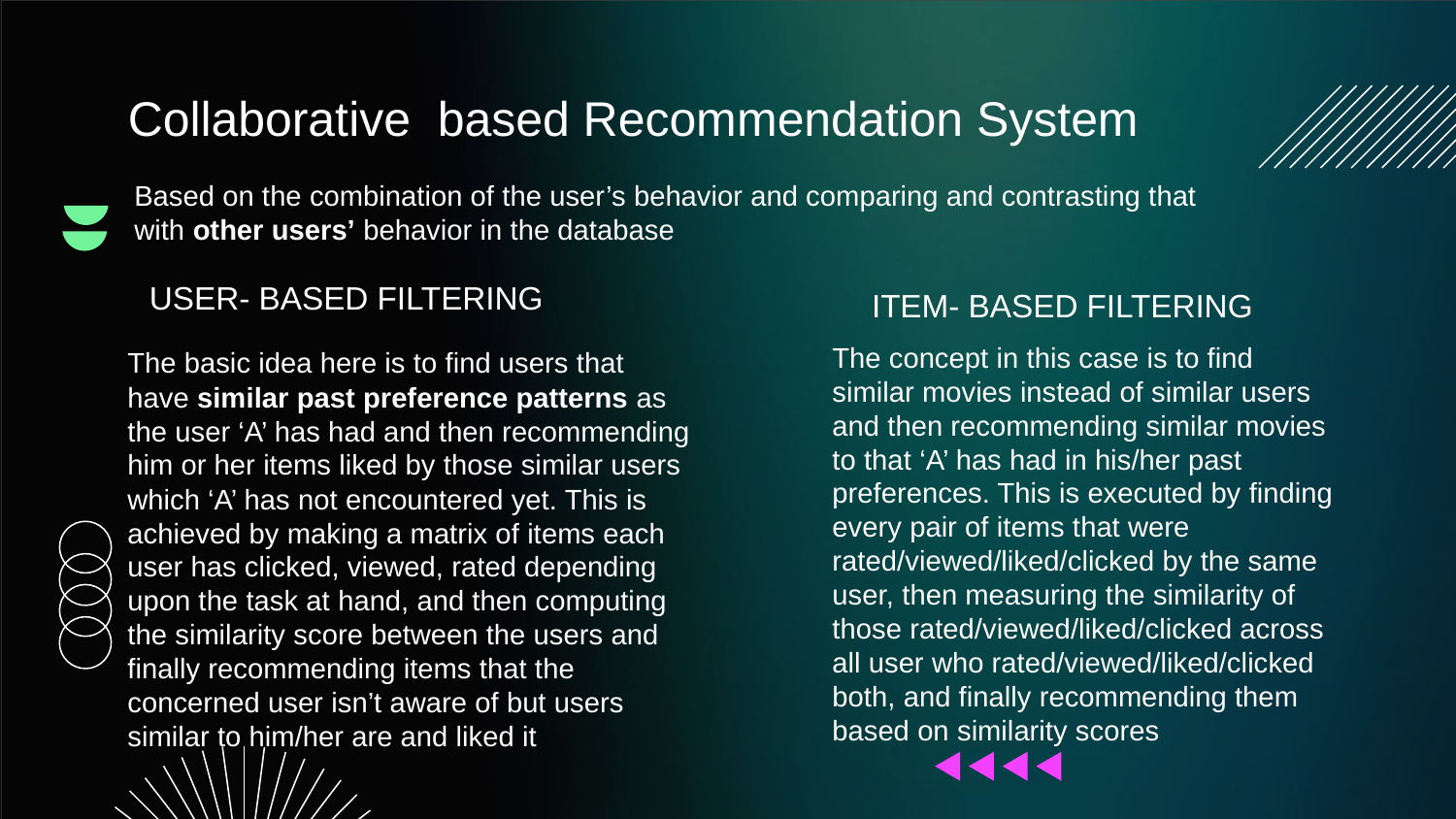

Collaborative  based Recommendation System

Based on the combination of the user’s behavior and comparing and contrasting that with other users’ behavior in the database
 USER- BASED FILTERING
 ITEM- BASED FILTERING
The concept in this case is to find similar movies instead of similar users and then recommending similar movies to that ‘A’ has had in his/her past preferences. This is executed by finding every pair of items that were rated/viewed/liked/clicked by the same user, then measuring the similarity of those rated/viewed/liked/clicked across all user who rated/viewed/liked/clicked both, and finally recommending them based on similarity scores
The basic idea here is to find users that have similar past preference patterns as the user ‘A’ has had and then recommending him or her items liked by those similar users which ‘A’ has not encountered yet. This is achieved by making a matrix of items each user has clicked, viewed, rated depending upon the task at hand, and then computing the similarity score between the users and finally recommending items that the concerned user isn’t aware of but users similar to him/her are and liked it